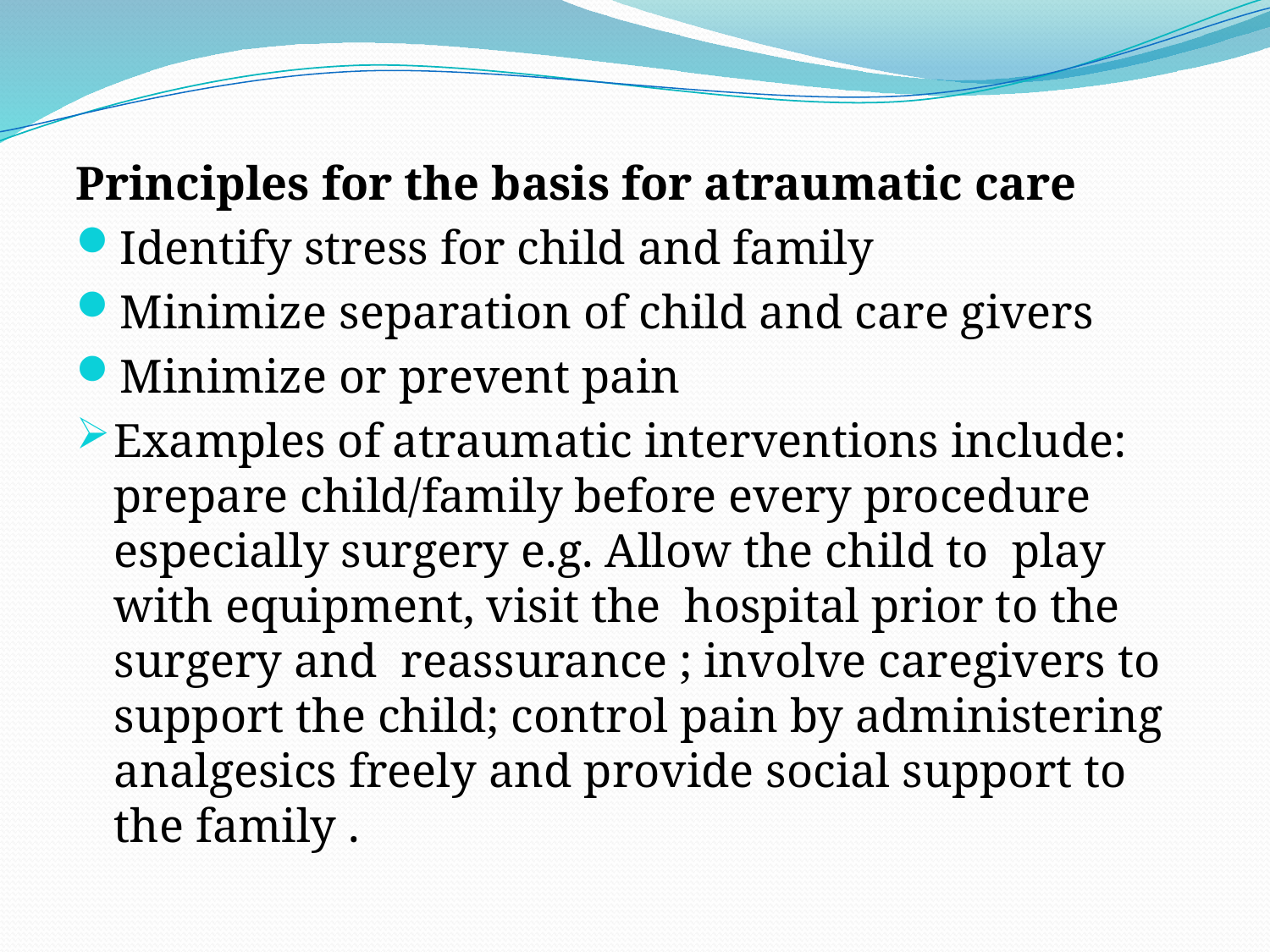

#
Principles for the basis for atraumatic care
Identify stress for child and family
Minimize separation of child and care givers
Minimize or prevent pain
Examples of atraumatic interventions include: prepare child/family before every procedure especially surgery e.g. Allow the child to  play with equipment, visit the  hospital prior to the surgery and  reassurance ; involve caregivers to support the child; control pain by administering analgesics freely and provide social support to the family .